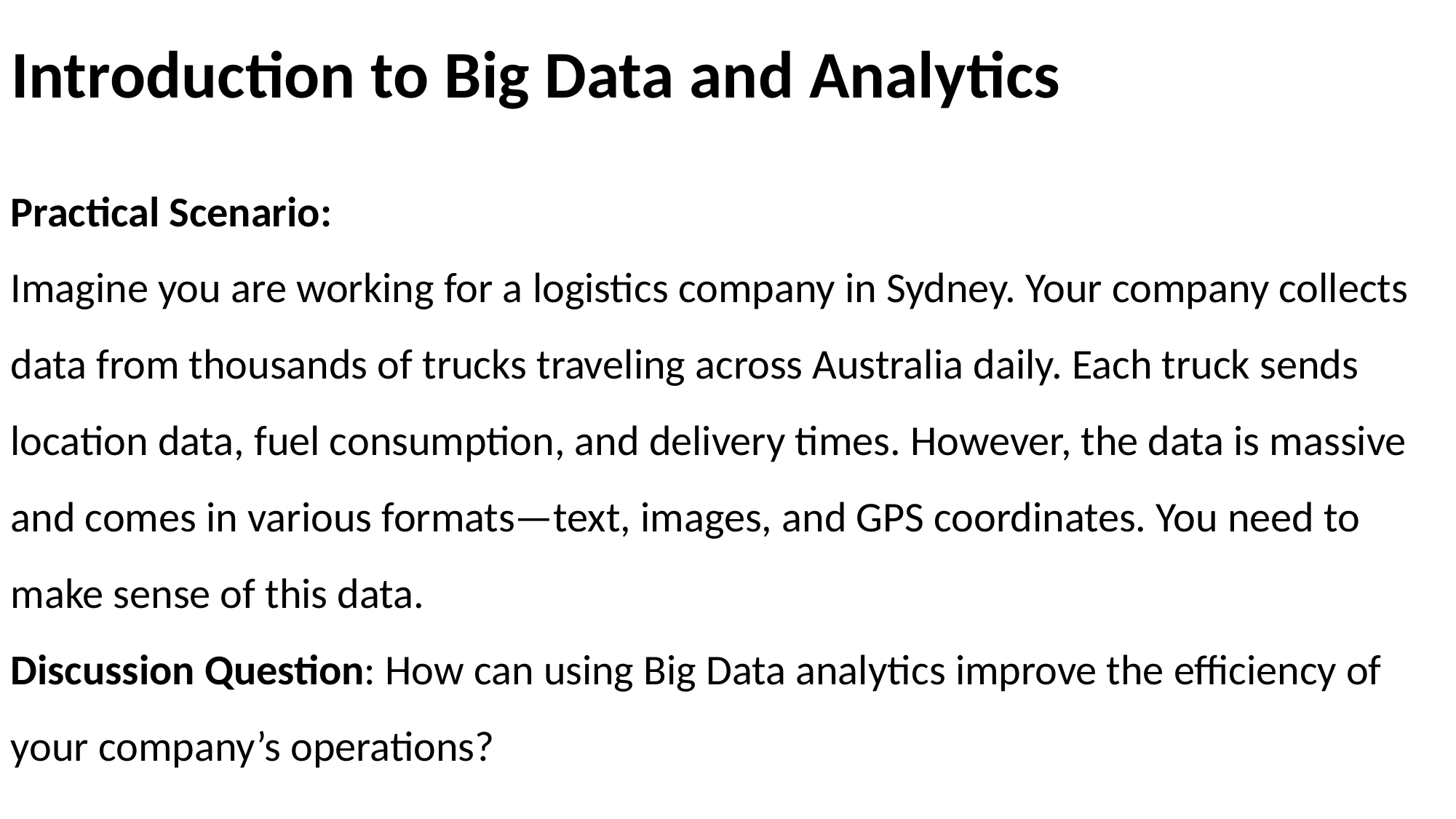

# Introduction to Big Data and Analytics
Practical Scenario:
Imagine you are working for a logistics company in Sydney. Your company collects data from thousands of trucks traveling across Australia daily. Each truck sends location data, fuel consumption, and delivery times. However, the data is massive and comes in various formats—text, images, and GPS coordinates. You need to make sense of this data.
Discussion Question: How can using Big Data analytics improve the efficiency of your company’s operations?